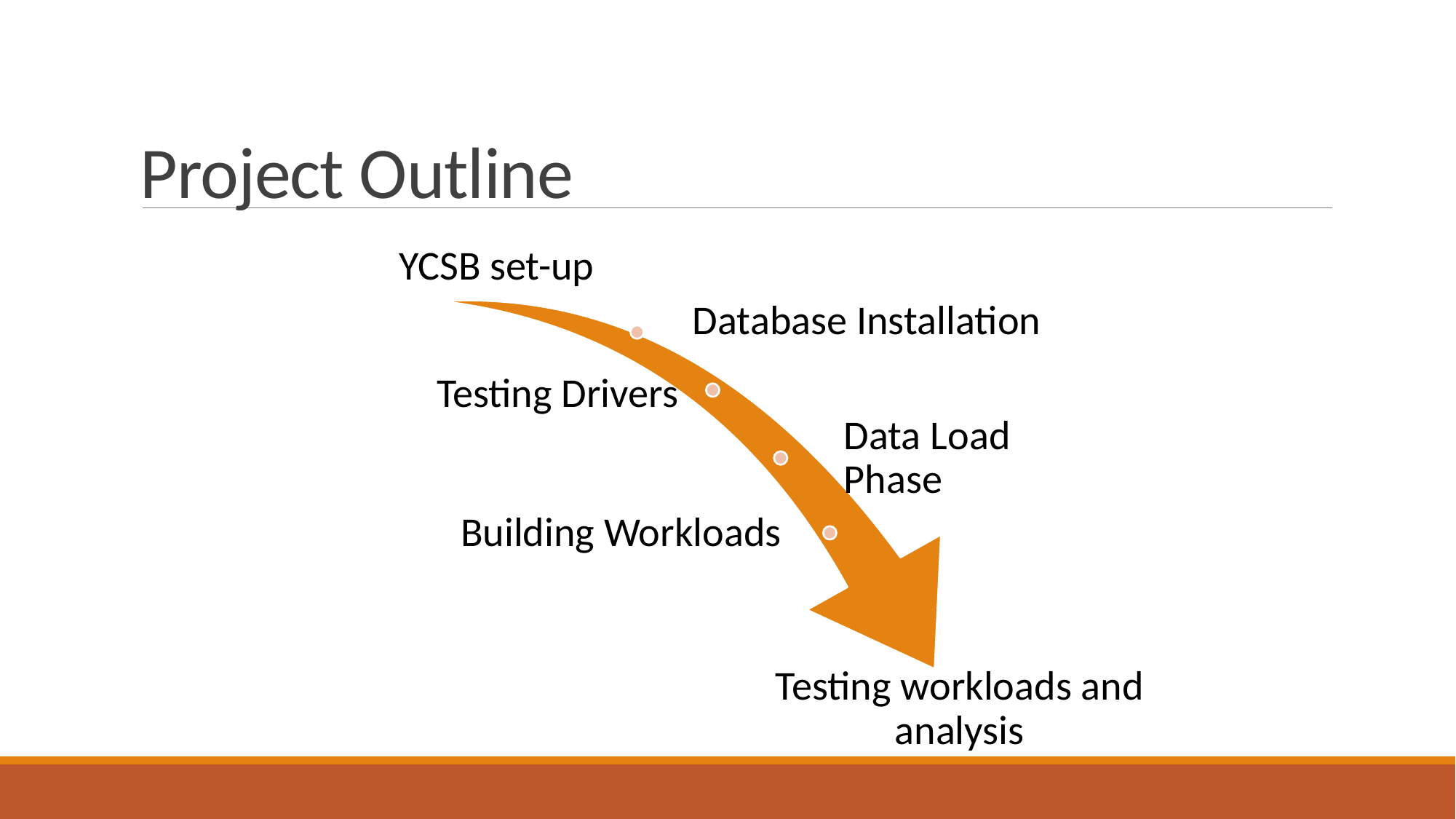

# Project Outline
YCSB set-up
Database Installation
Testing Drivers
Data Load Phase
Building Workloads
Testing workloads and analysis